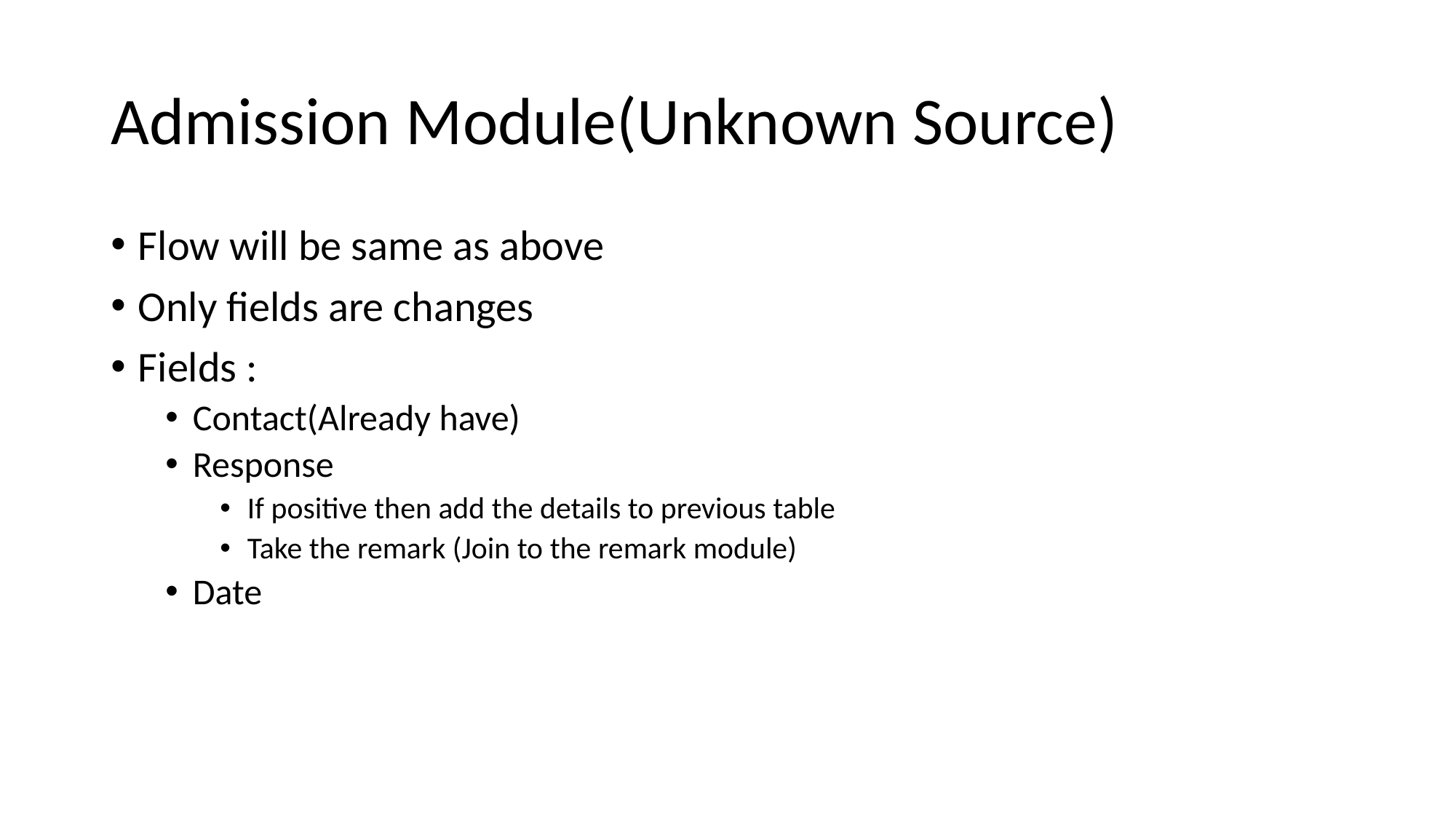

# Admission Module(Unknown Source)
Flow will be same as above
Only fields are changes
Fields :
Contact(Already have)
Response
If positive then add the details to previous table
Take the remark (Join to the remark module)
Date